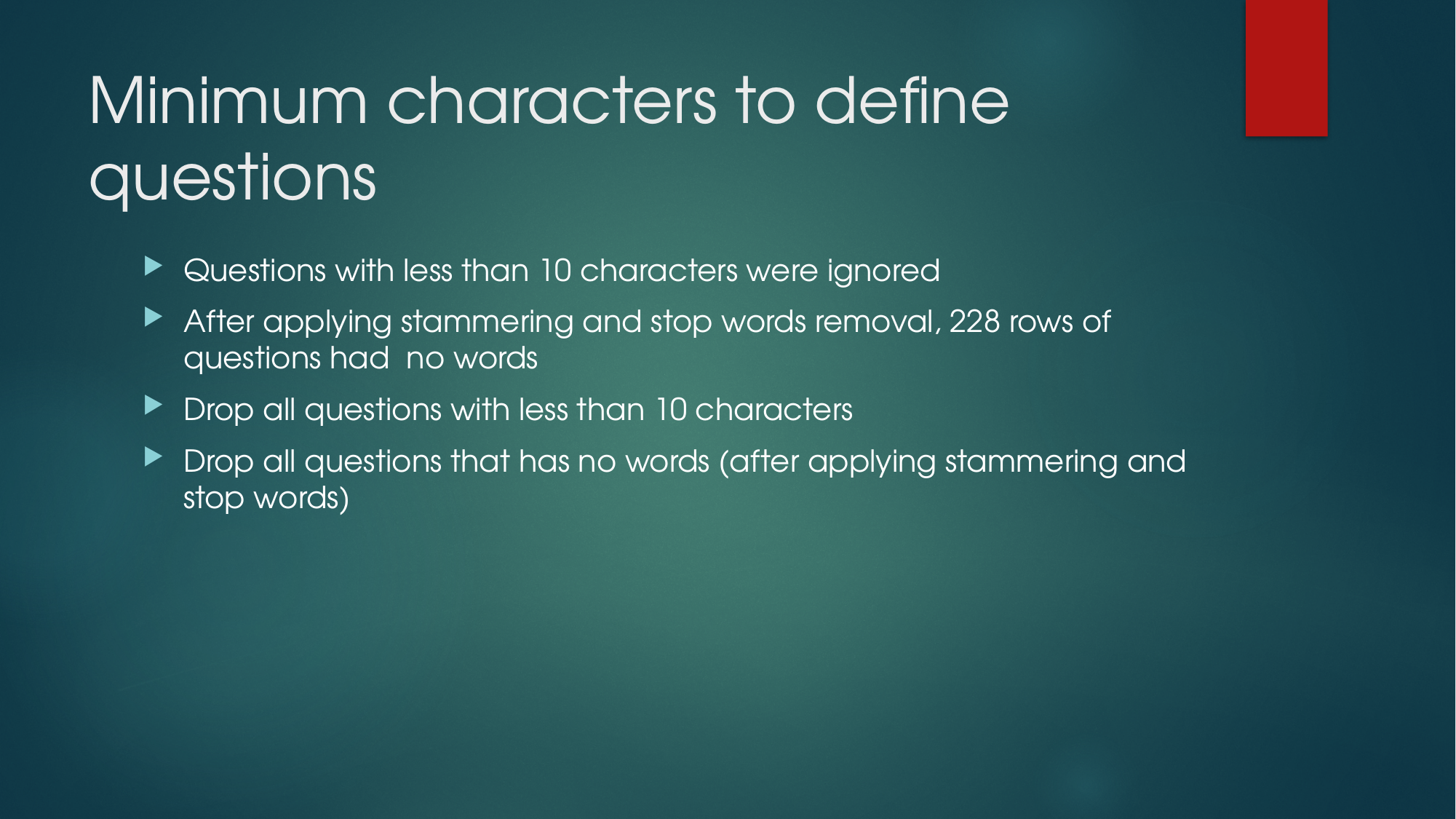

# Minimum characters to define questions
Questions with less than 10 characters were ignored
After applying stammering and stop words removal, 228 rows of questions had  no words
Drop all questions with less than 10 characters
Drop all questions that has no words (after applying stammering and stop words)